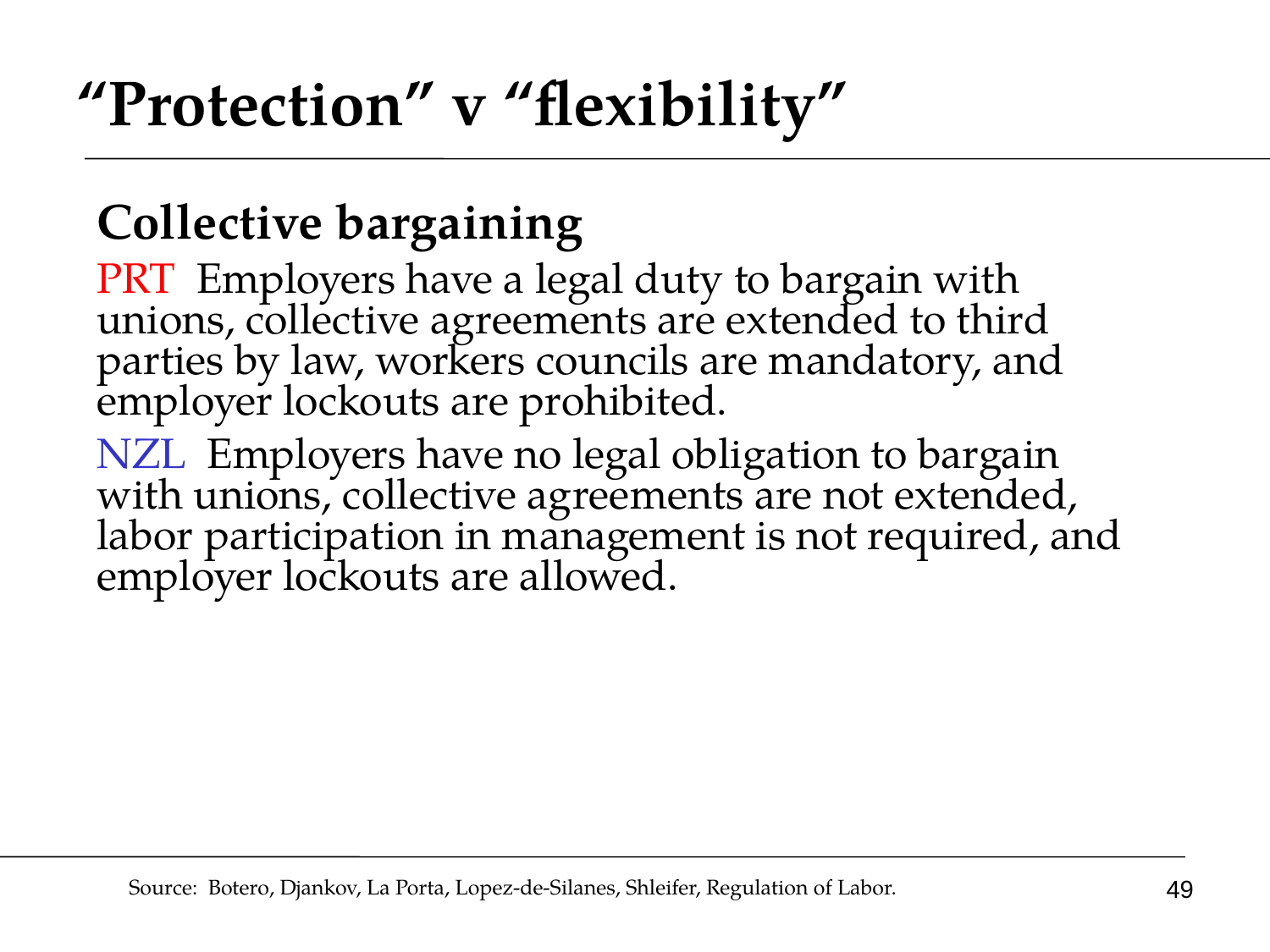

# “Protection” v “flexibility”
Collective bargaining
PRT  Employers have a legal duty to bargain with unions, collective agreements are extended to third parties by law, workers councils are mandatory, and employer lockouts are prohibited.
NZL  Employers have no legal obligation to bargain with unions, collective agreements are not extended, labor participation in management is not required, and employer lockouts are allowed.
49
Source:  Botero, Djankov, La Porta, Lopez-de-Silanes, Shleifer, Regulation of Labor.